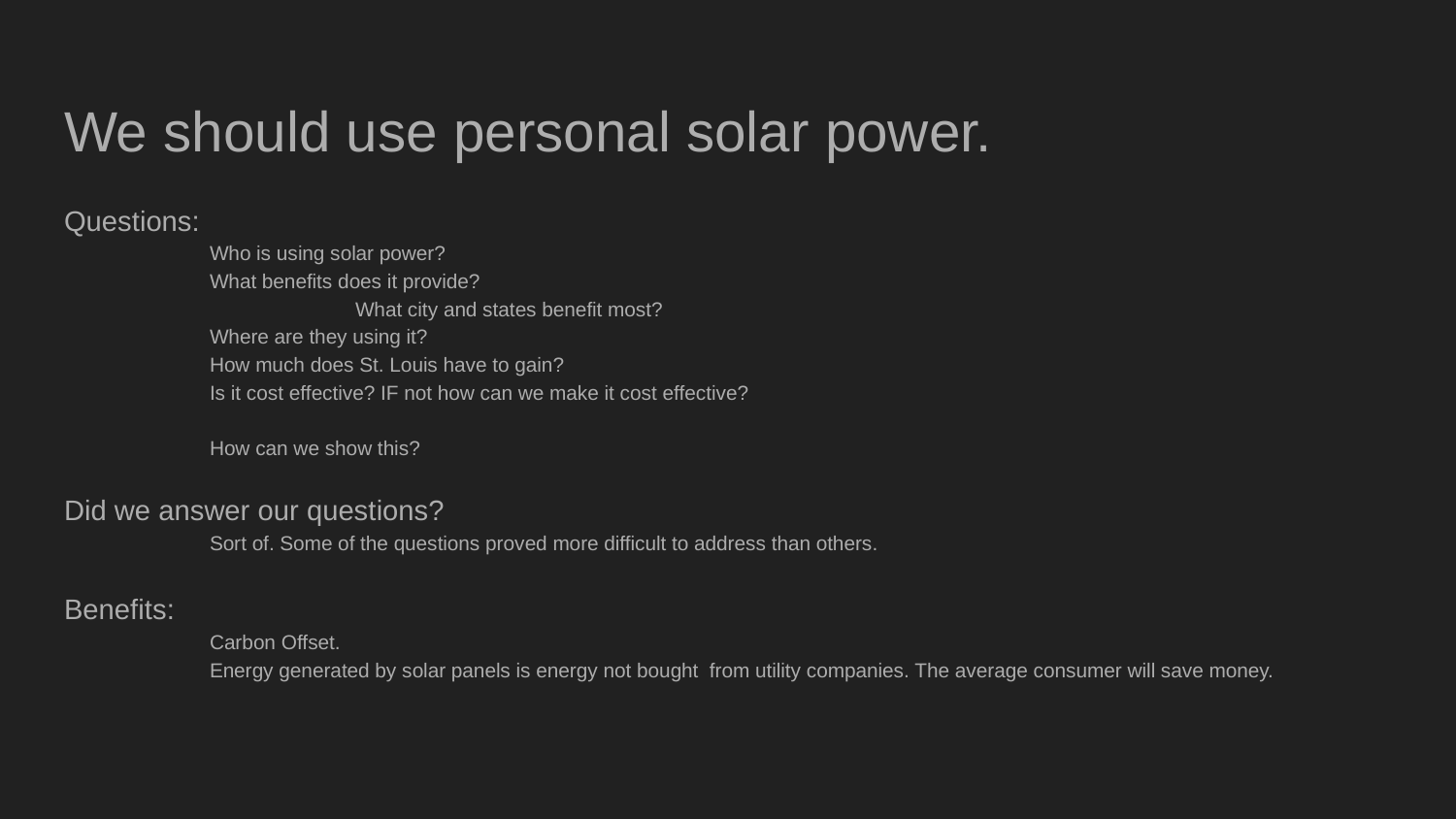

# We should use personal solar power.
Questions:
	Who is using solar power?
	What benefits does it provide?
		What city and states benefit most?
	Where are they using it?
	How much does St. Louis have to gain?
	Is it cost effective? IF not how can we make it cost effective?
	How can we show this?
Did we answer our questions?
	Sort of. Some of the questions proved more difficult to address than others.
Benefits:
	Carbon Offset.
	Energy generated by solar panels is energy not bought  from utility companies. The average consumer will save money.